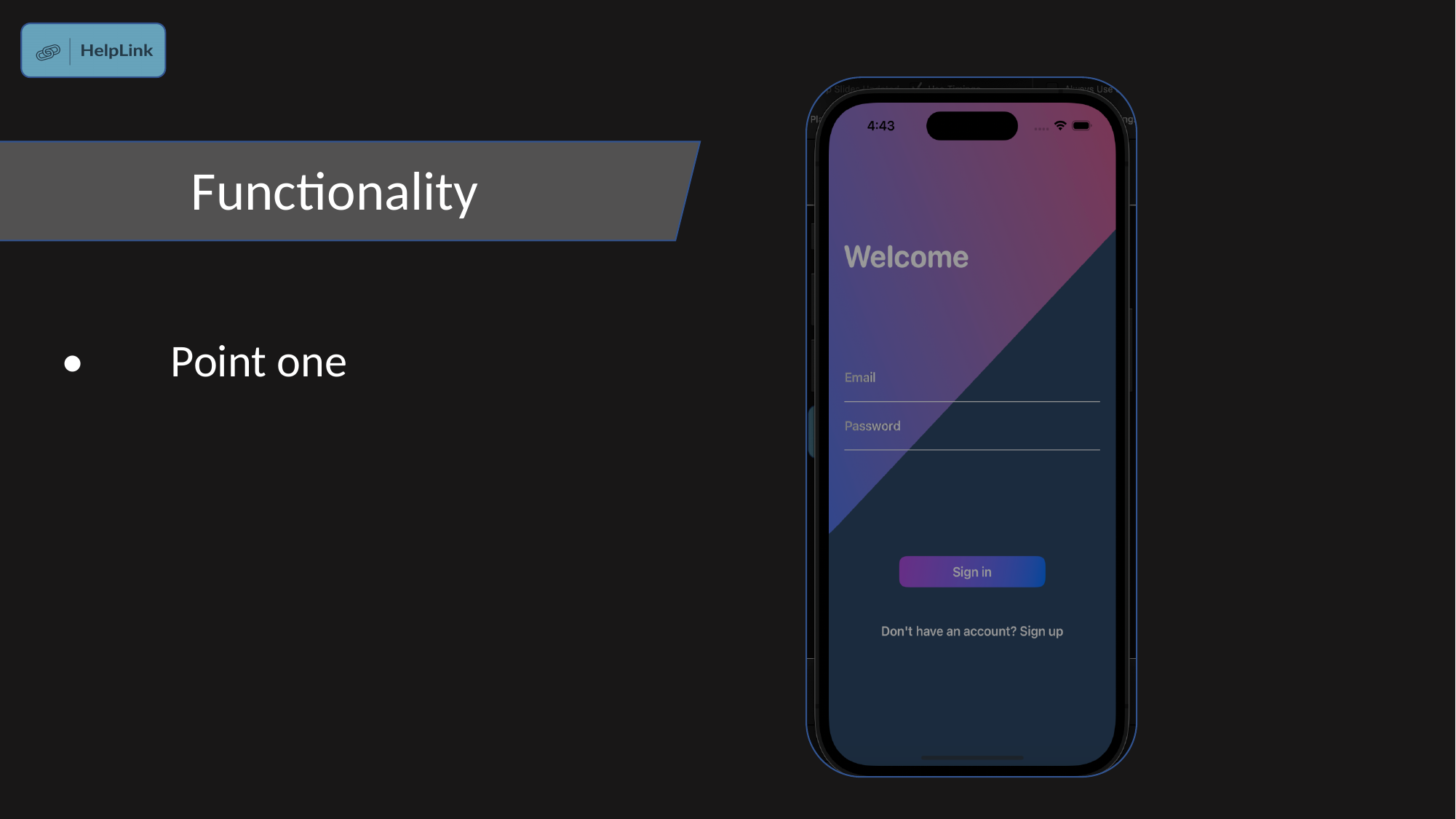

Functionality
•	Point one

•	Point two

•	Point three